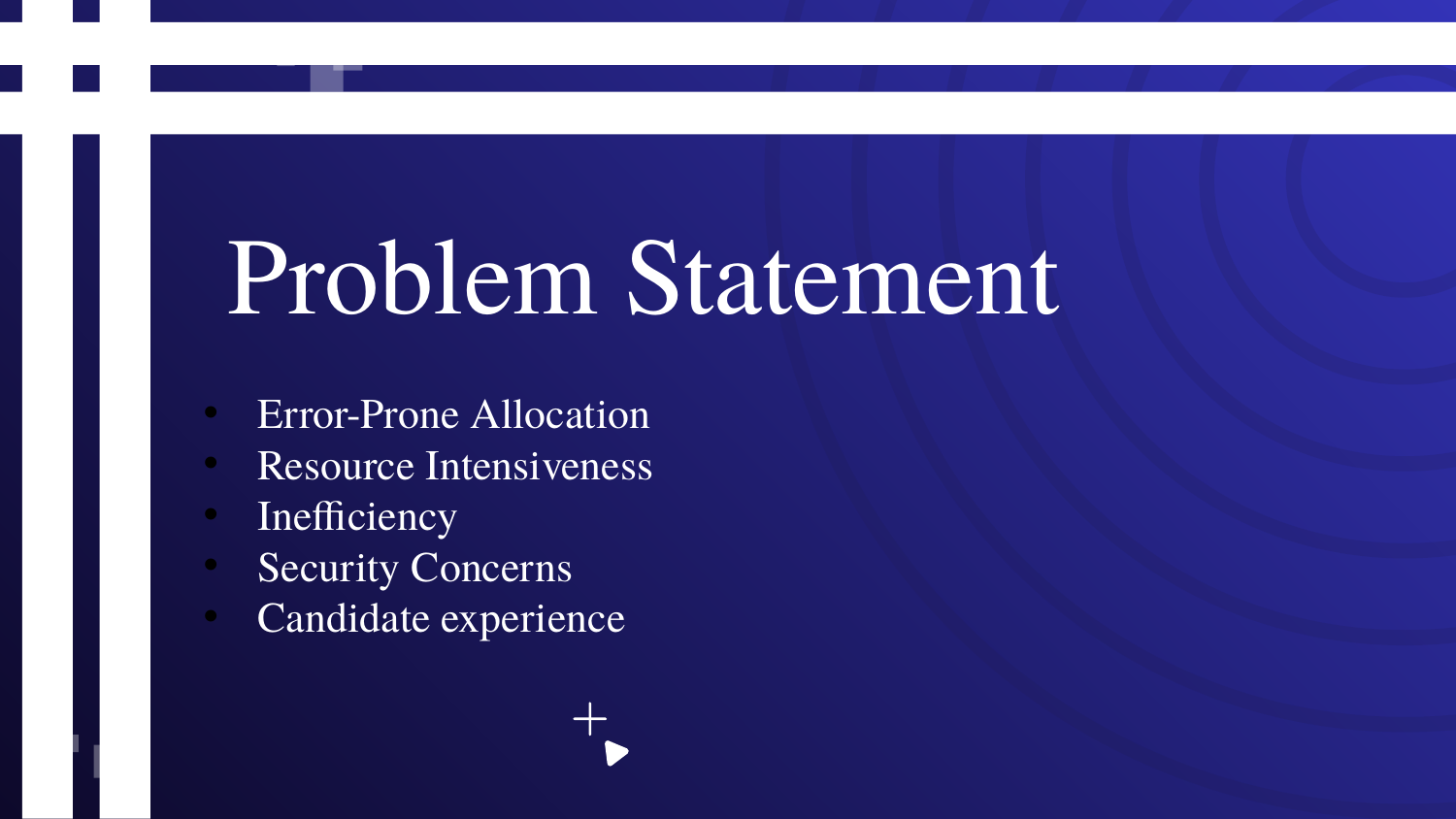

Problem Statement
Error-Prone Allocation
Resource Intensiveness
Inefficiency
Security Concerns
Candidate experience